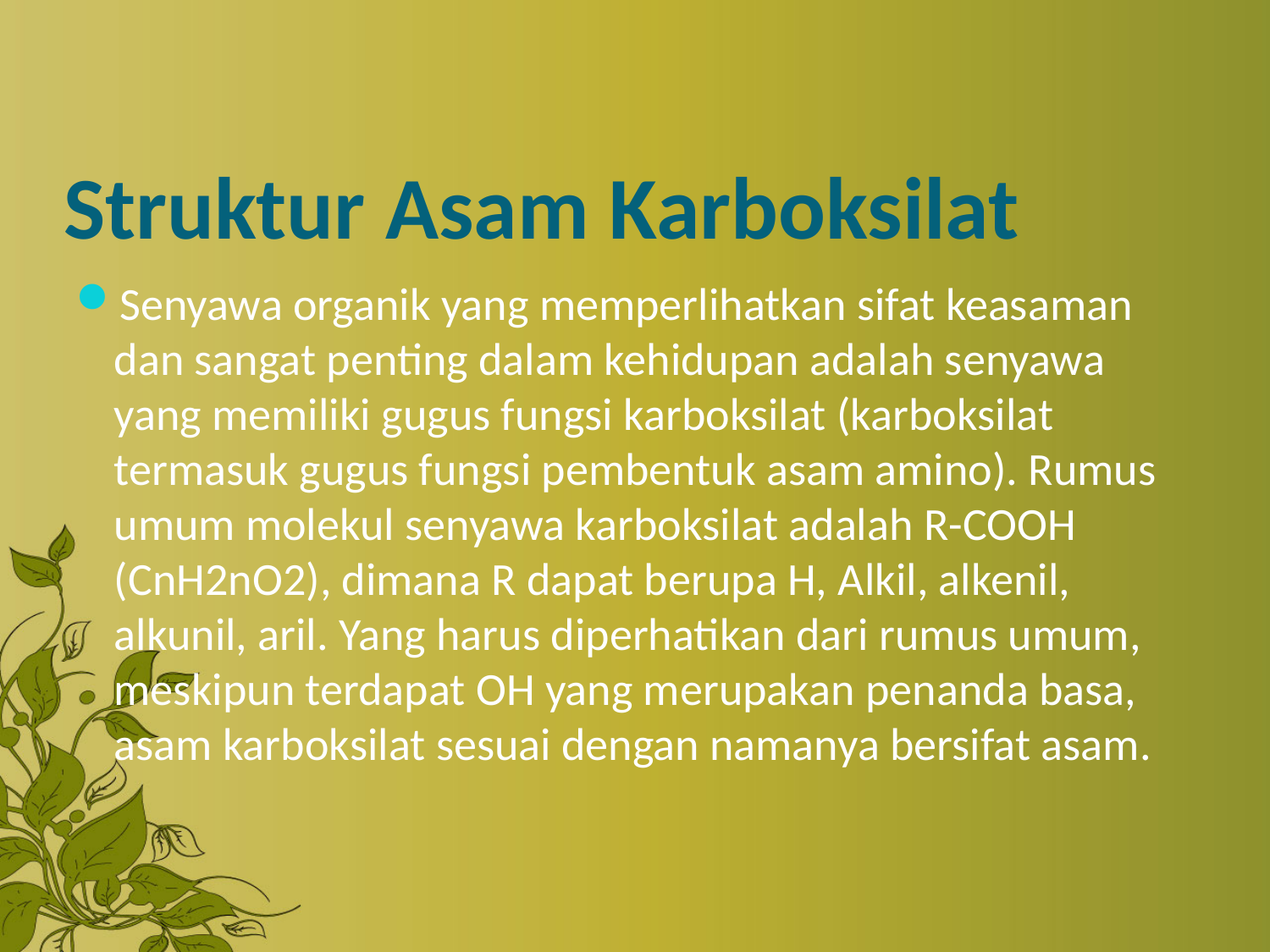

# Struktur Asam Karboksilat
Senyawa organik yang memperlihatkan sifat keasaman dan sangat penting dalam kehidupan adalah senyawa yang memiliki gugus fungsi karboksilat (karboksilat termasuk gugus fungsi pembentuk asam amino). Rumus umum molekul senyawa karboksilat adalah R-COOH (CnH2nO2), dimana R dapat berupa H, Alkil, alkenil, alkunil, aril. Yang harus diperhatikan dari rumus umum, meskipun terdapat OH yang merupakan penanda basa, asam karboksilat sesuai dengan namanya bersifat asam.